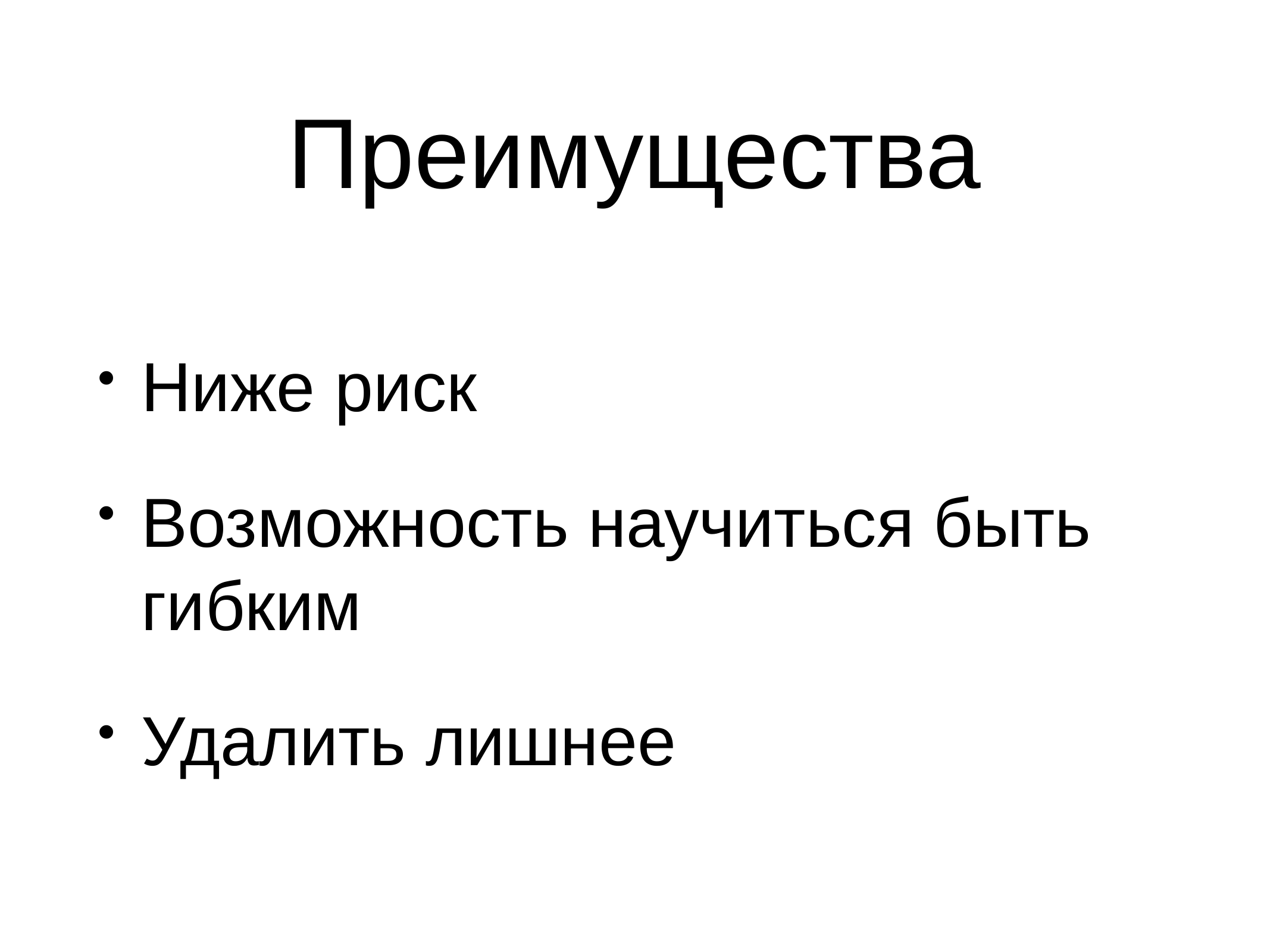

# Преимущества
Ниже риск
Возможность научиться быть гибким
Удалить лишнее